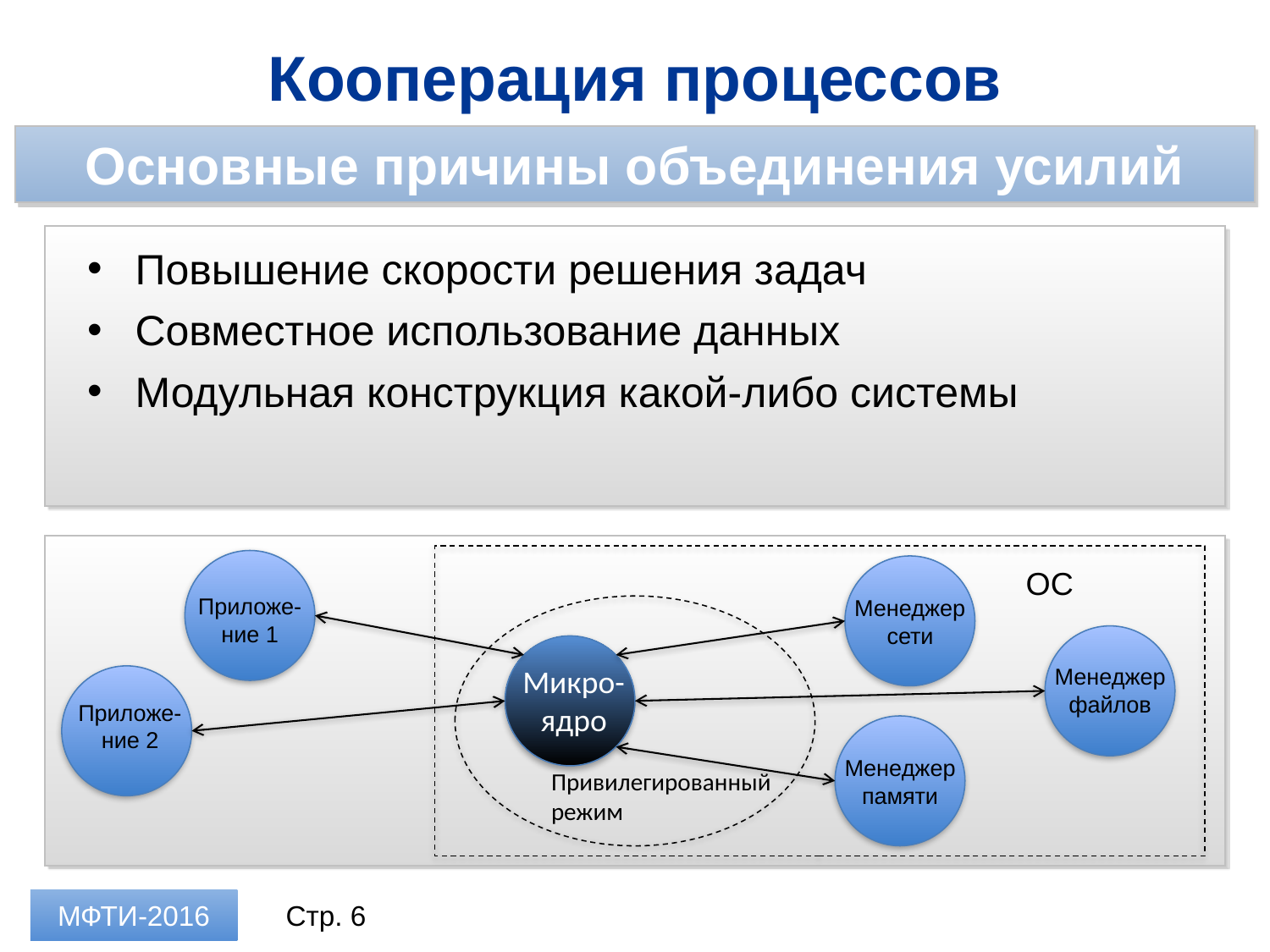

Кооперация процессов
Основные причины объединения усилий

Повышение скорости решения задач
Совместное использование данных
Модульная конструкция какой-либо системы

ОС
Приложе-ние 1
Менеджер сети

Микро-
ядро
Менеджер файлов

Приложе-ние 2

Менеджер памяти
Привилегированный режим
МФТИ-2016
Стр. 6